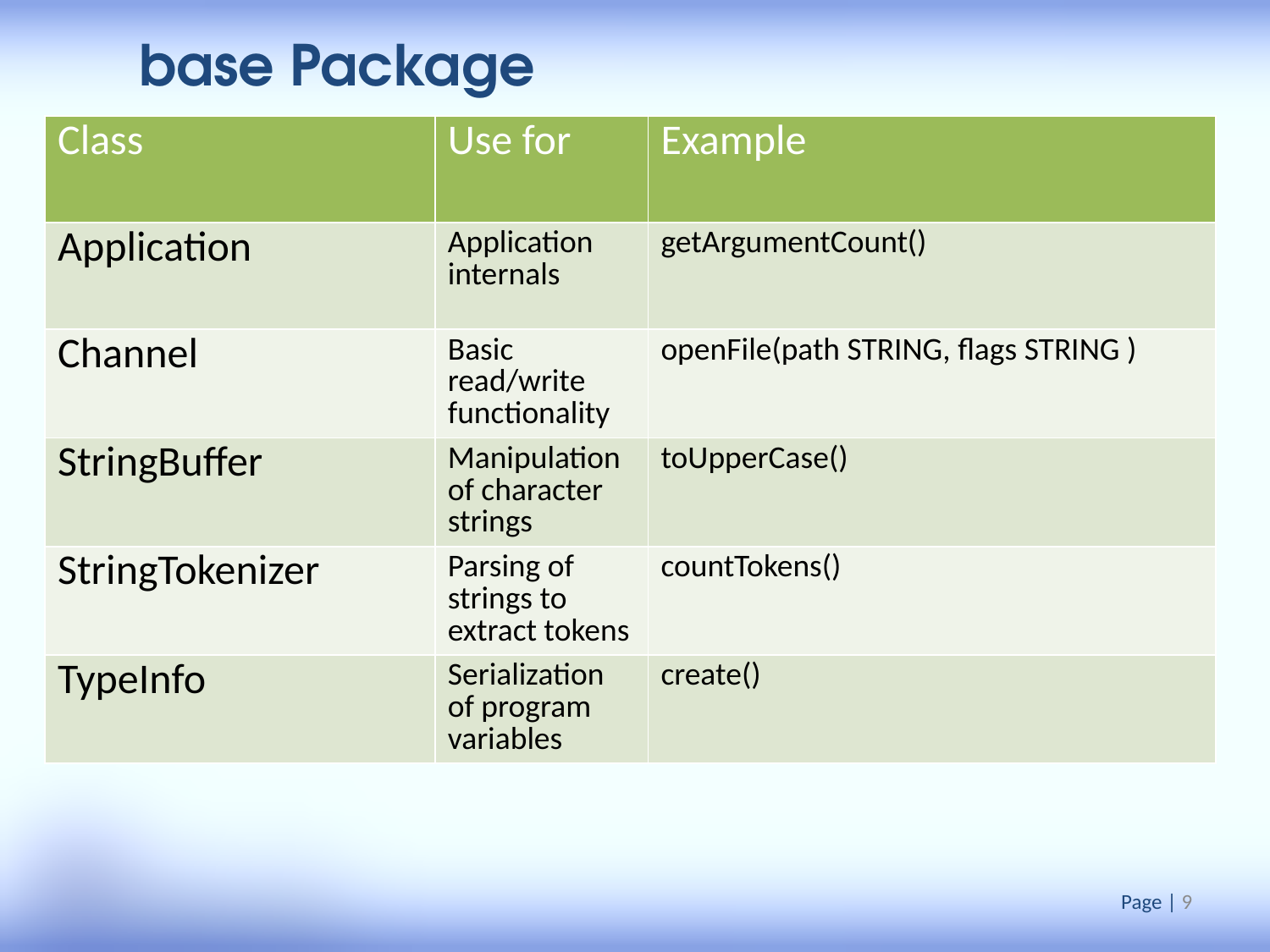

base Package
| Class | Use for | Example |
| --- | --- | --- |
| Application | Application internals | getArgumentCount() |
| Channel | Basic read/write functionality | openFile(path STRING, flags STRING ) |
| StringBuffer | Manipulation of character strings | toUpperCase() |
| StringTokenizer | Parsing of strings to extract tokens | countTokens() |
| TypeInfo | Serialization of program variables | create() |